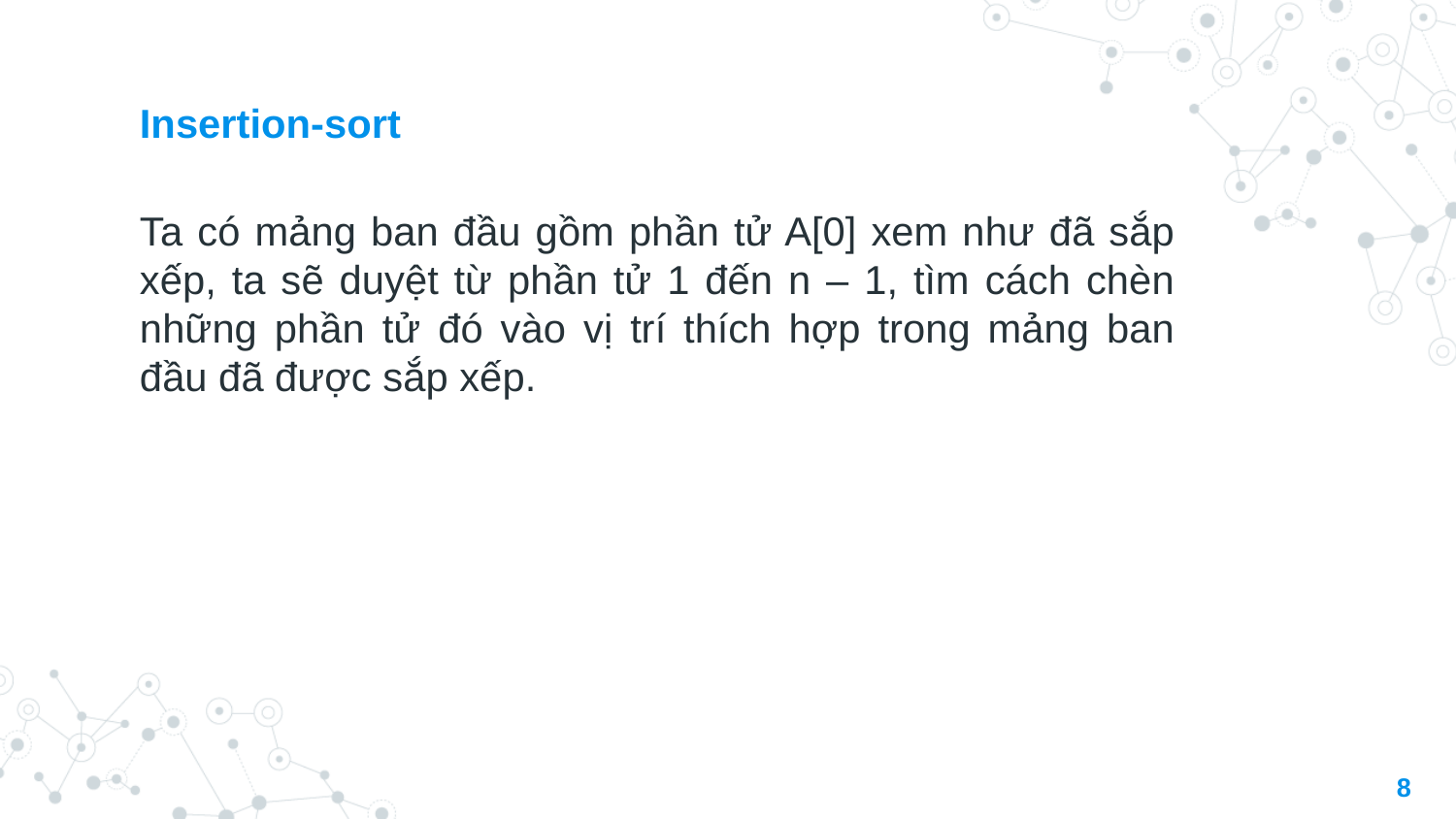

# Insertion-sort
Ta có mảng ban đầu gồm phần tử A[0] xem như đã sắp xếp, ta sẽ duyệt từ phần tử 1 đến n – 1, tìm cách chèn những phần tử đó vào vị trí thích hợp trong mảng ban đầu đã được sắp xếp.
8